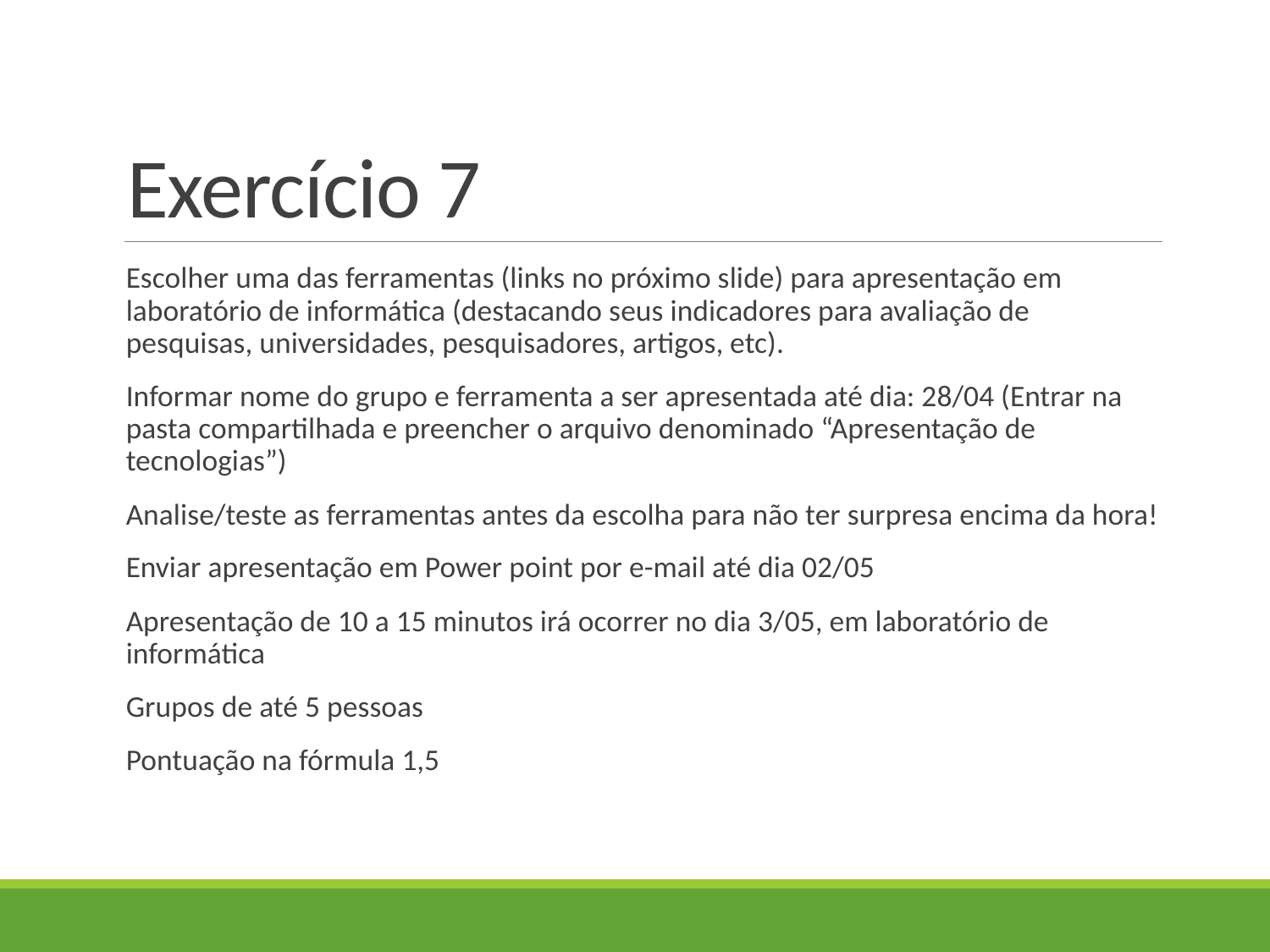

# Exercício 7
Escolher uma das ferramentas (links no próximo slide) para apresentação em laboratório de informática (destacando seus indicadores para avaliação de pesquisas, universidades, pesquisadores, artigos, etc).
Informar nome do grupo e ferramenta a ser apresentada até dia: 28/04 (Entrar na pasta compartilhada e preencher o arquivo denominado “Apresentação de tecnologias”)
Analise/teste as ferramentas antes da escolha para não ter surpresa encima da hora!
Enviar apresentação em Power point por e-mail até dia 02/05
Apresentação de 10 a 15 minutos irá ocorrer no dia 3/05, em laboratório de informática
Grupos de até 5 pessoas
Pontuação na fórmula 1,5